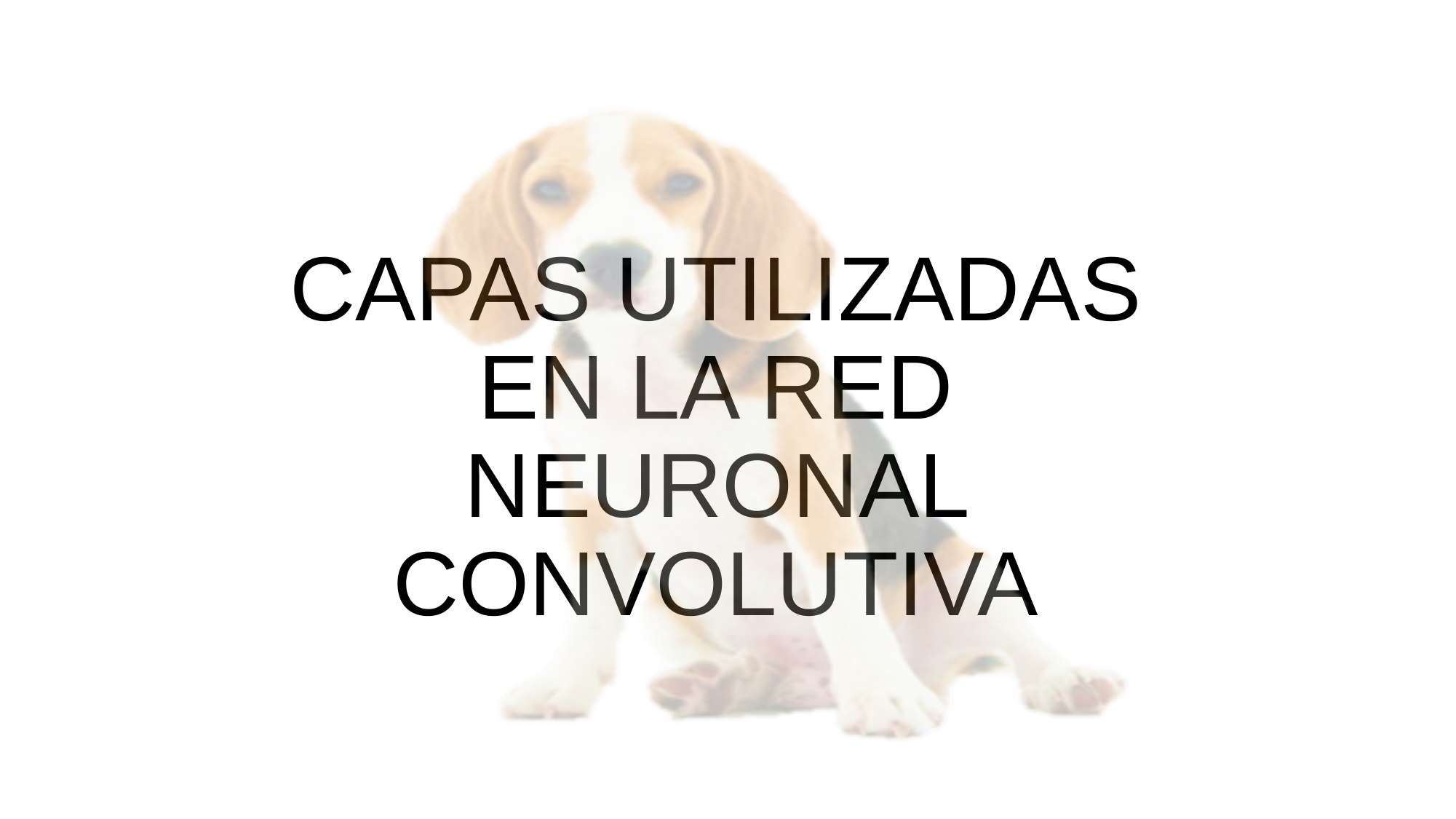

CAPAS UTILIZADAS EN LA RED NEURONAL CONVOLUTIVA